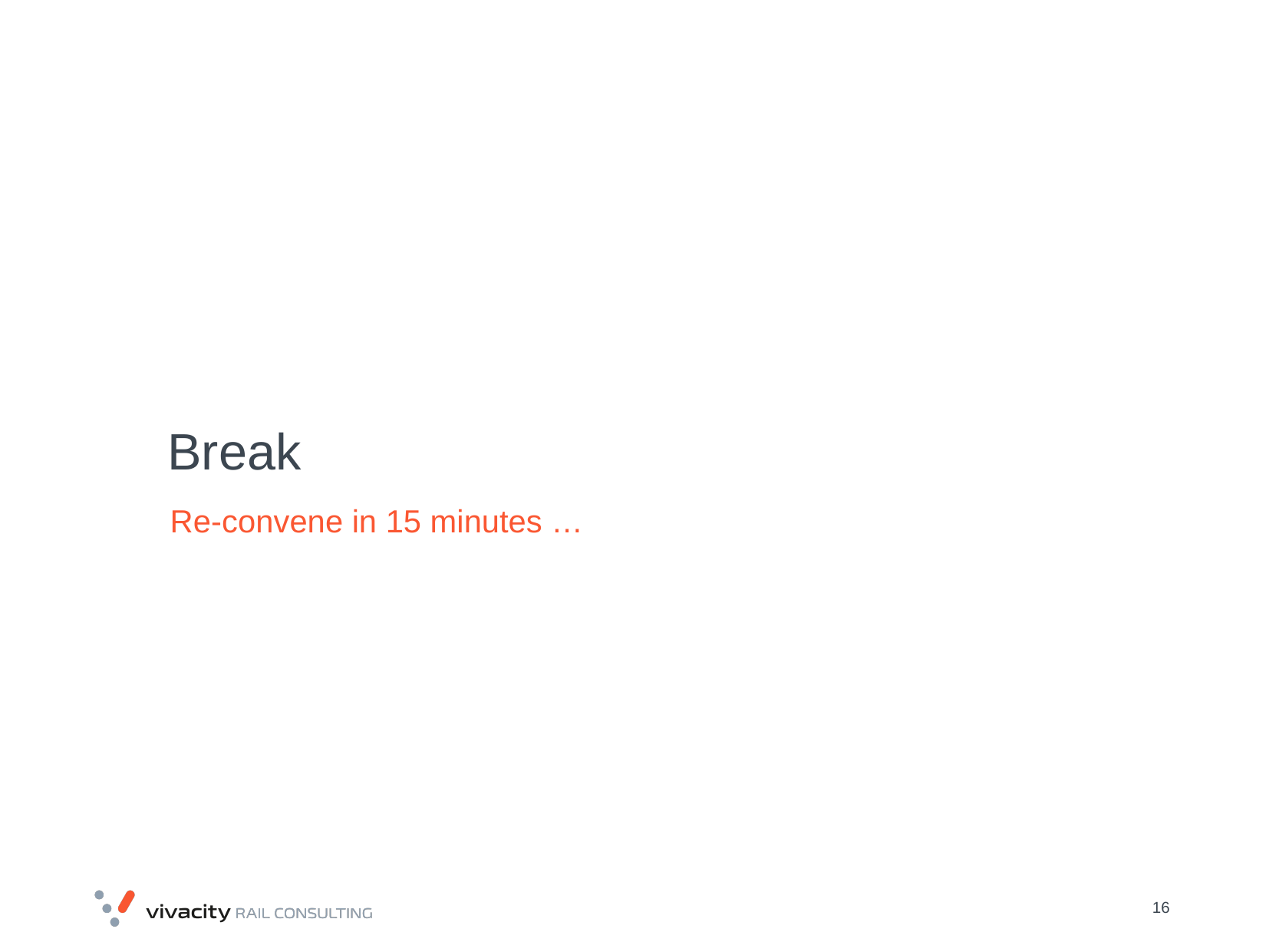

# Break
Re-convene in 15 minutes …
30/01/2018
16